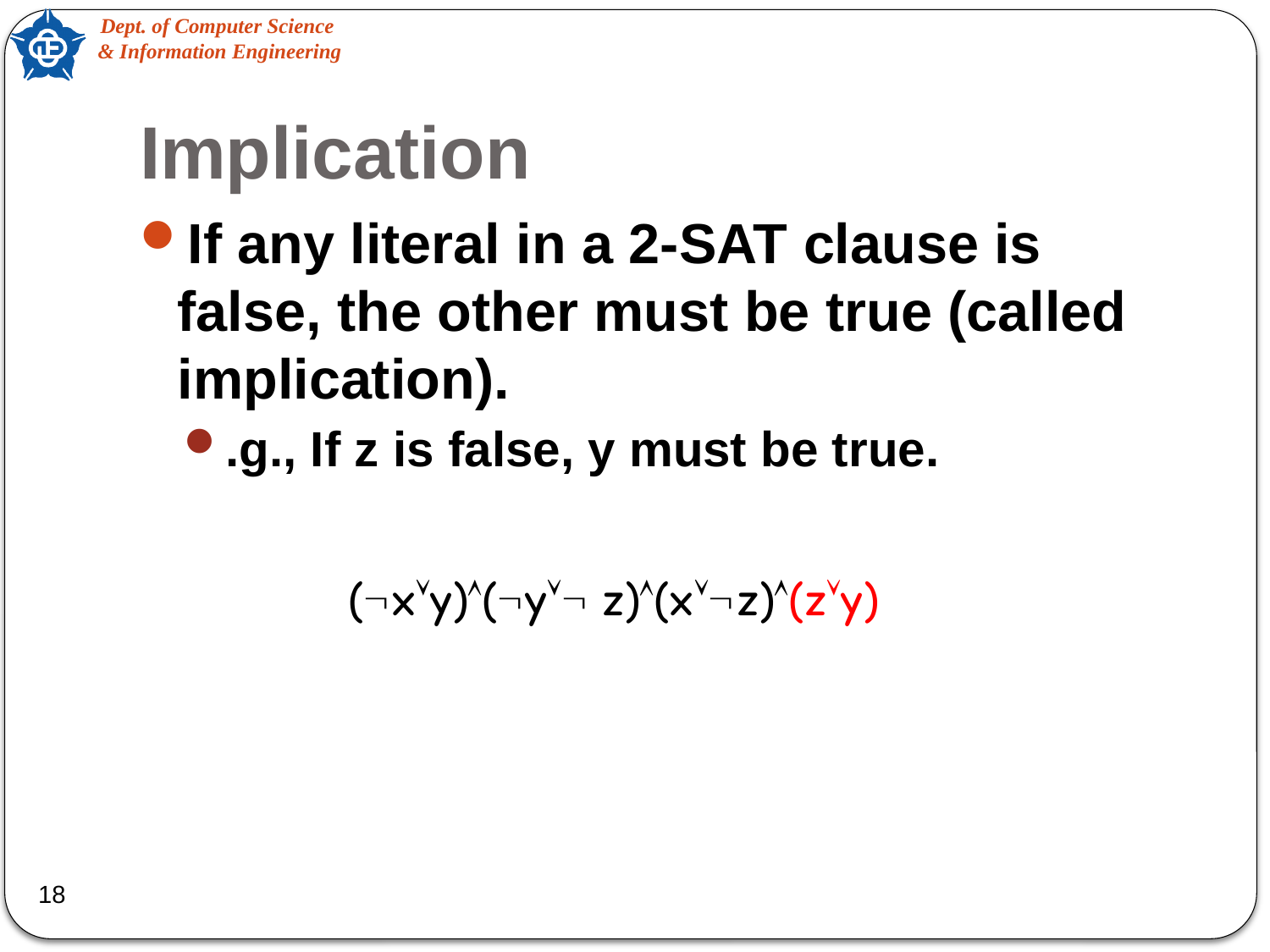

# Implication
If any literal in a 2-SAT clause is false, the other must be true (called implication).
.g., If z is false, y must be true.
(¬x∨y)∧(¬y∨¬ z)∧(x∨¬z)∧(z∨y)
18